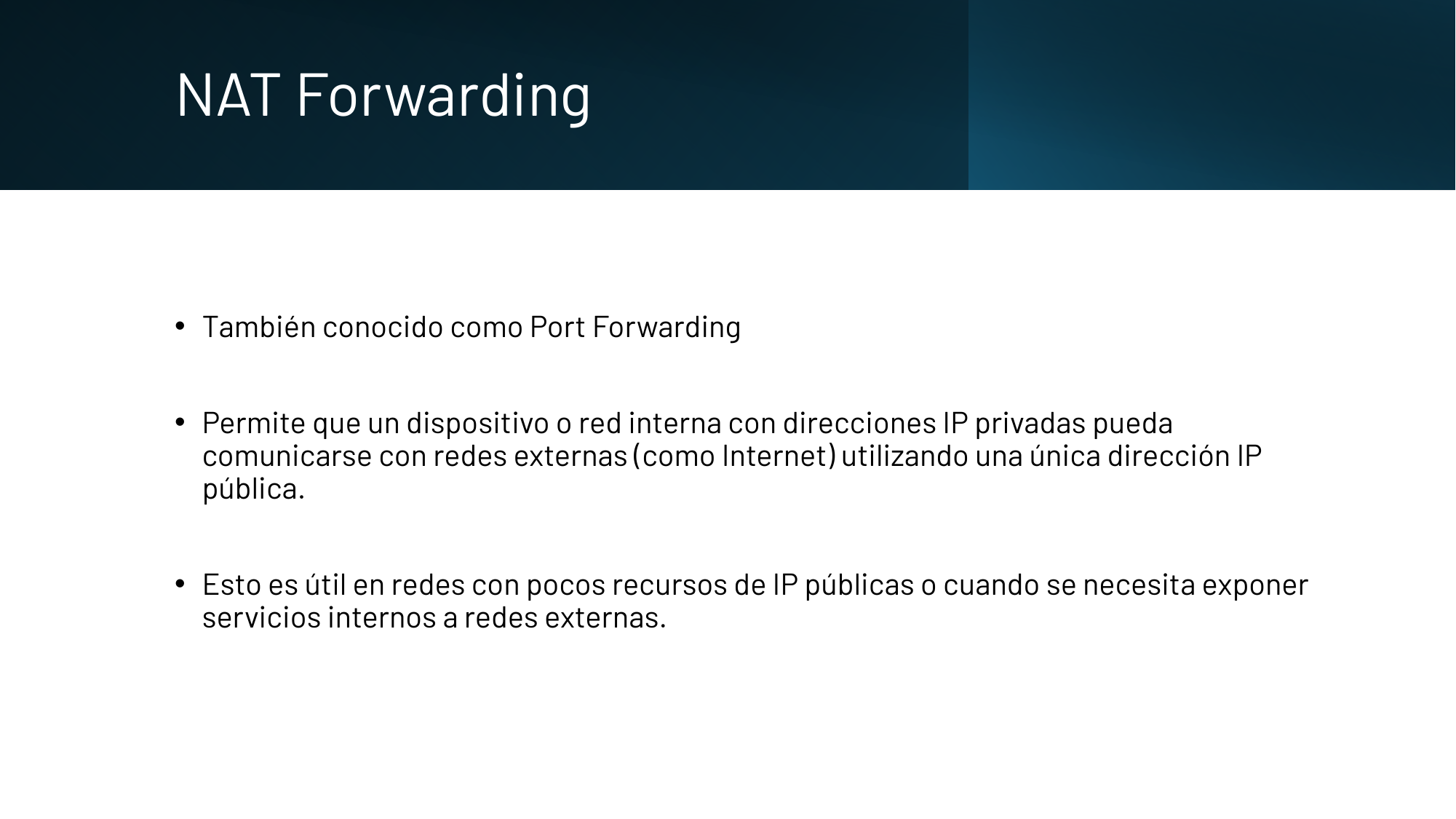

# NAT Forwarding
También conocido como Port Forwarding

Permite que un dispositivo o red interna con direcciones IP privadas pueda comunicarse con redes externas (como Internet) utilizando una única dirección IP pública.

Esto es útil en redes con pocos recursos de IP públicas o cuando se necesita exponer servicios internos a redes externas.